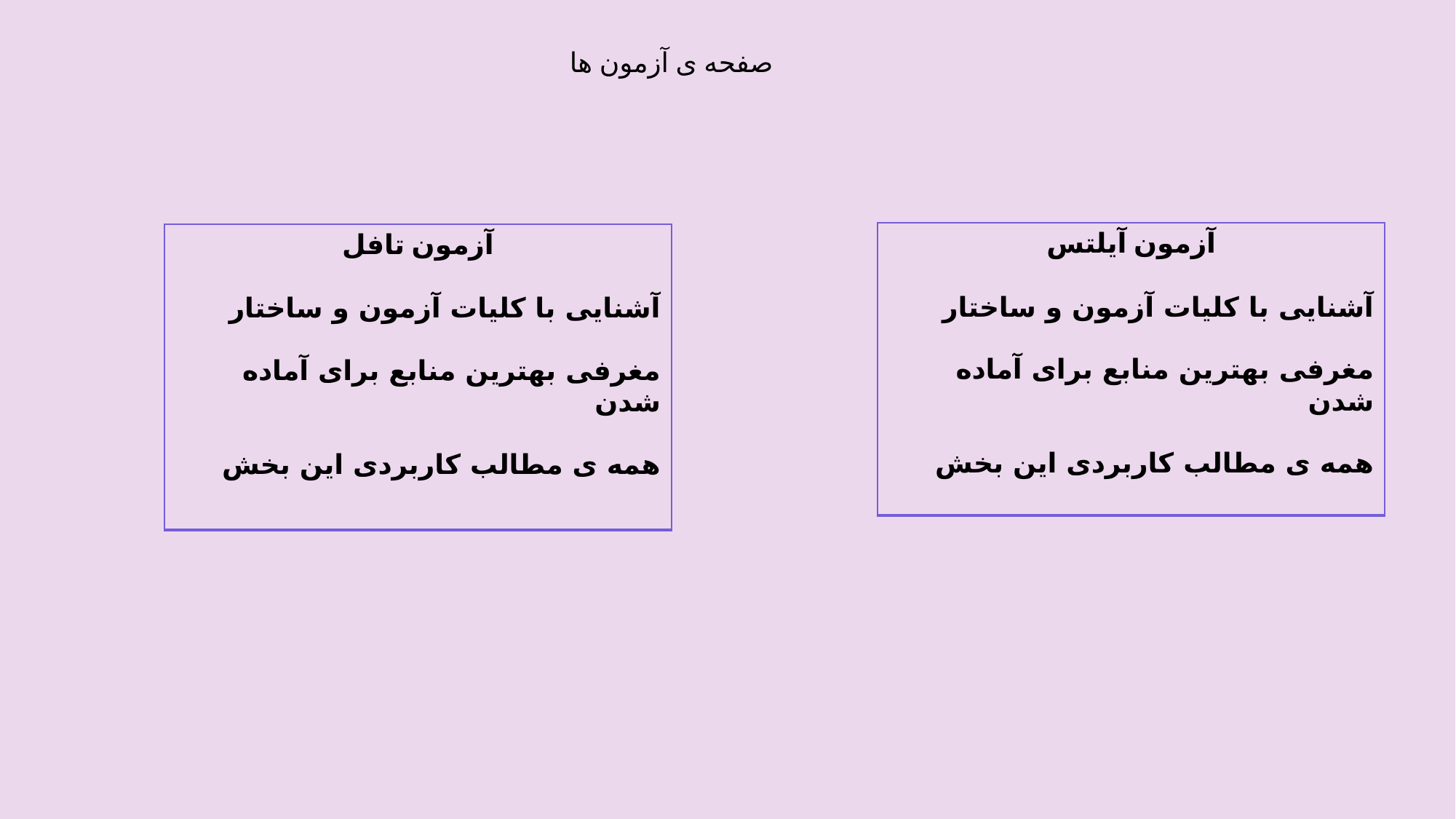

صفحه ی آزمون ها
| آزمون آیلتس آشنایی با کلیات آزمون و ساختار مغرفی بهترین منابع برای آماده شدن همه ی مطالب کاربردی این بخش |
| --- |
| آزمون تافل آشنایی با کلیات آزمون و ساختار مغرفی بهترین منابع برای آماده شدن همه ی مطالب کاربردی این بخش |
| --- |